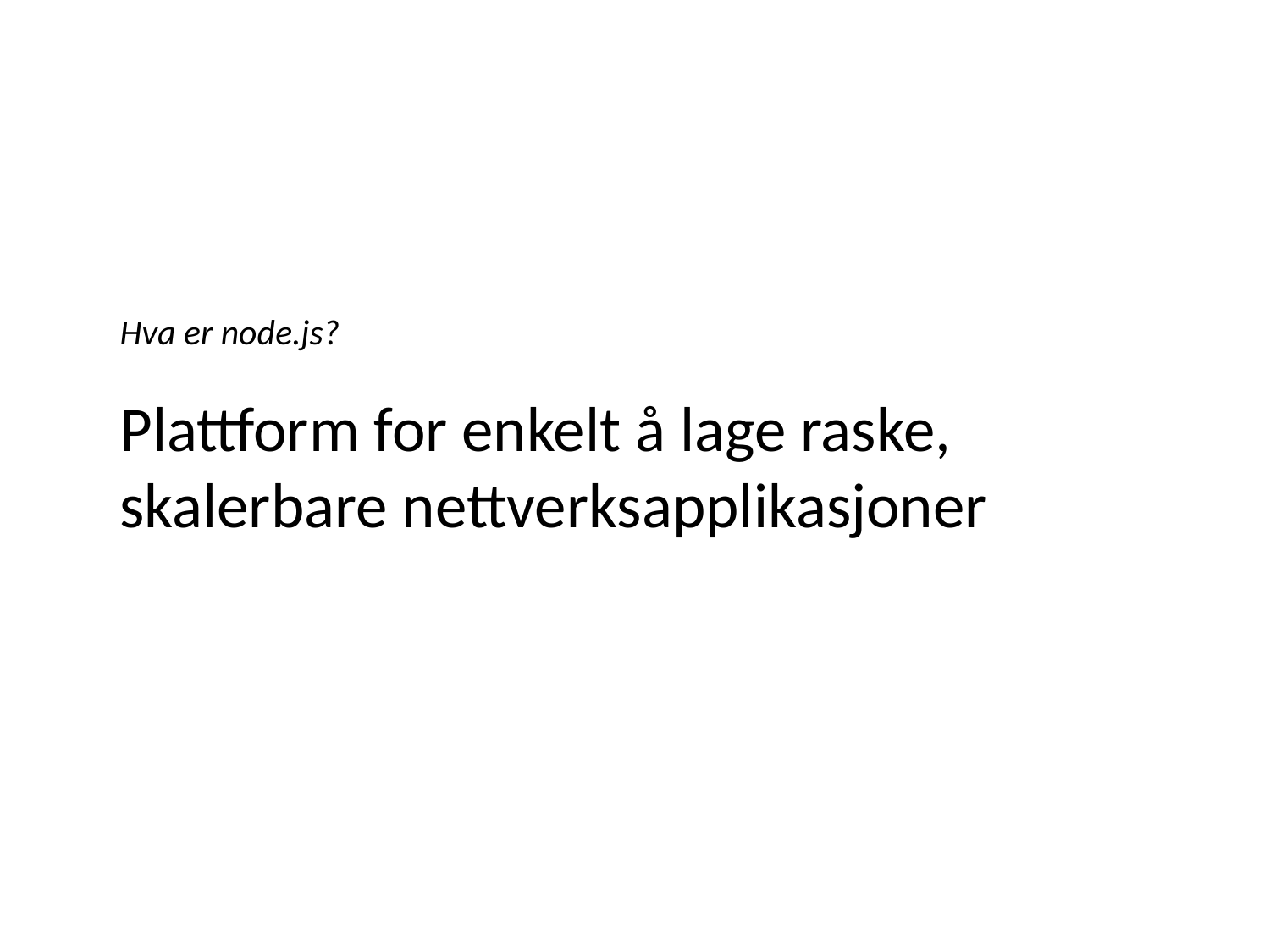

# Hva er node.js?
Plattform for enkelt å lage raske,
skalerbare nettverksapplikasjoner